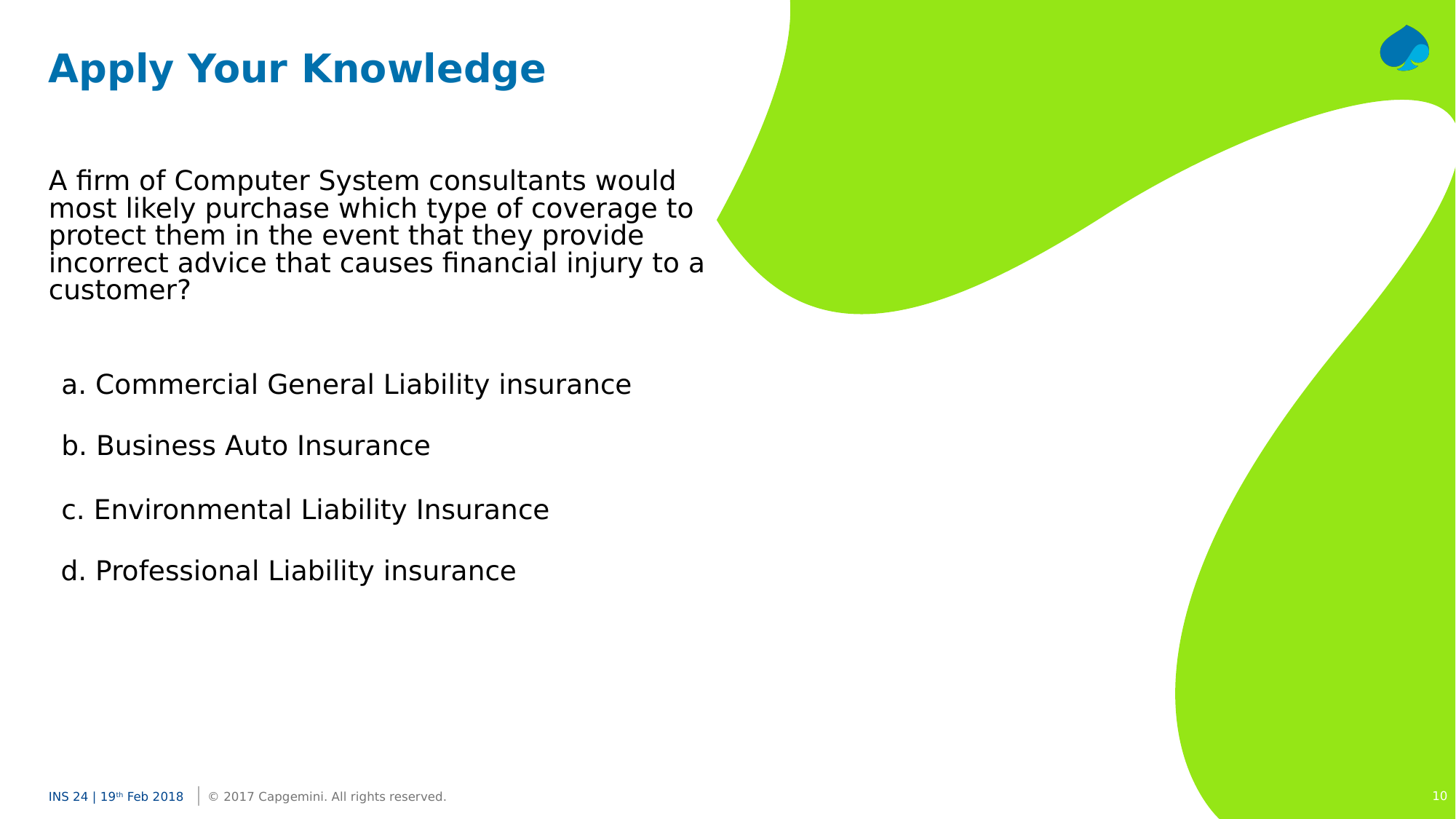

# Apply Your Knowledge
A firm of Computer System consultants would most likely purchase which type of coverage to protect them in the event that they provide incorrect advice that causes financial injury to a customer?
a. Commercial General Liability insurance
b. Business Auto Insurance
c. Environmental Liability Insurance
d. Professional Liability insurance